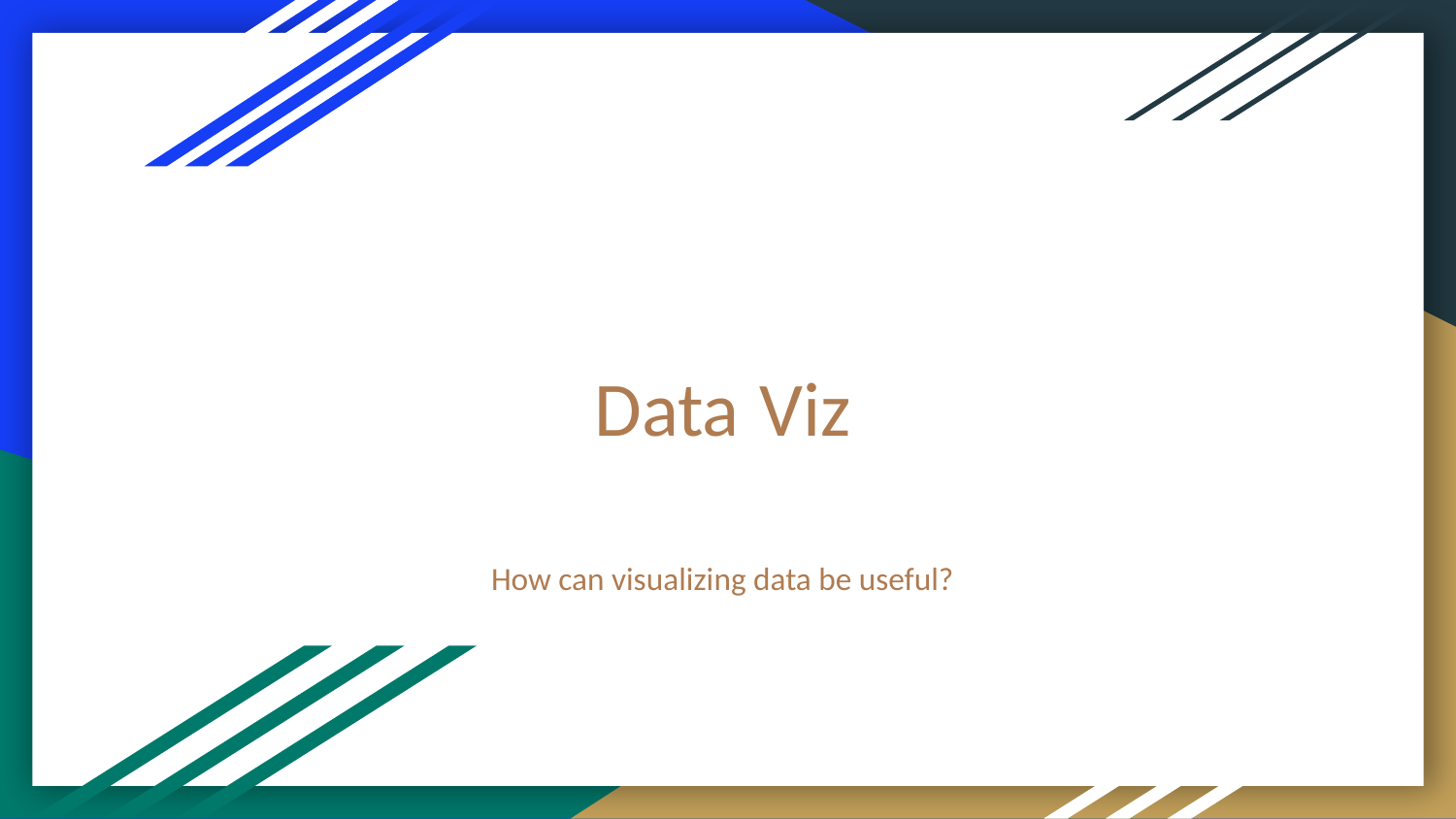

# Data Viz
How can visualizing data be useful?